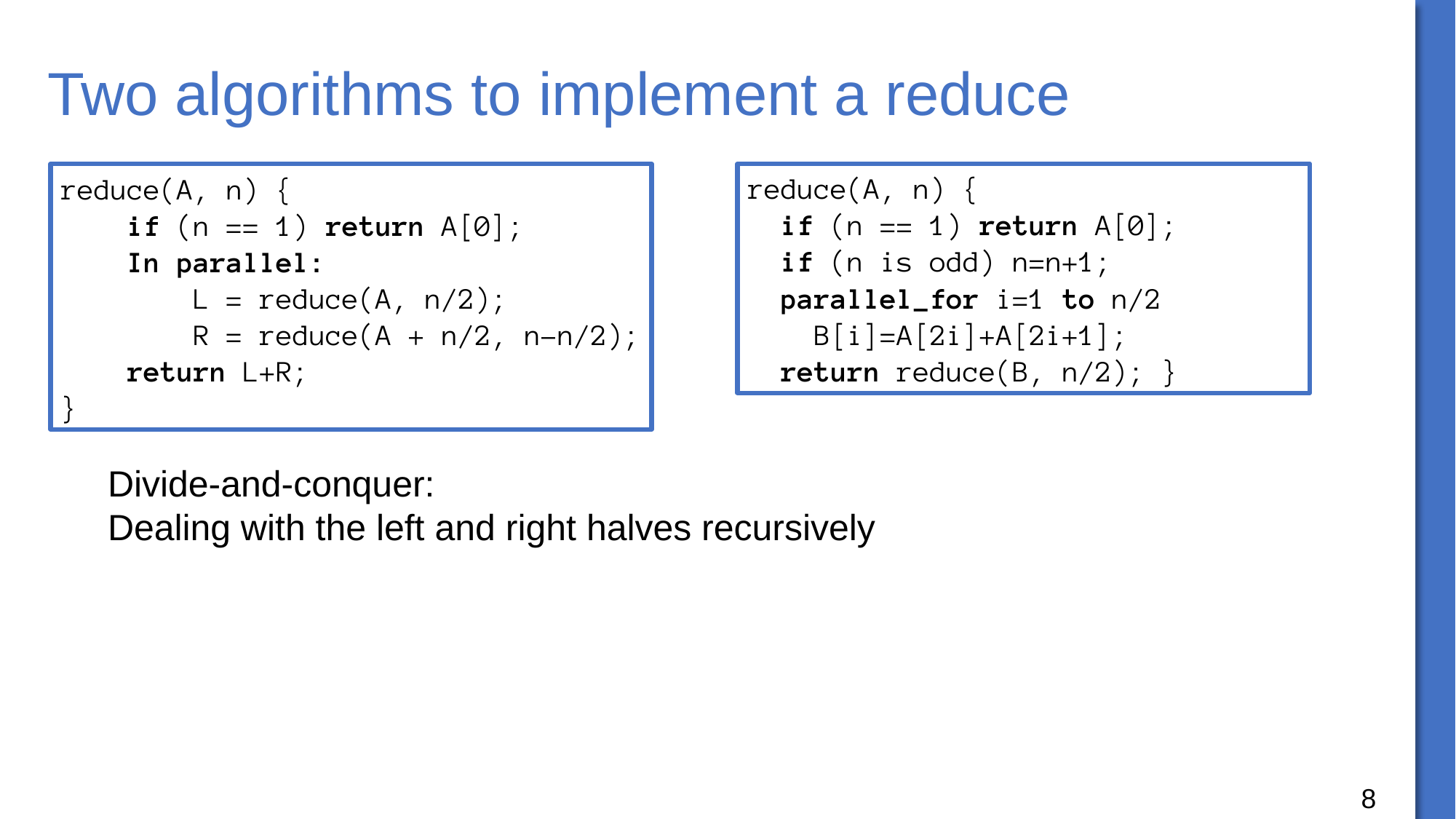

# Two algorithms to implement a reduce
reduce(A, n) {
    if (n == 1) return A[0];
    In parallel:
        L = reduce(A, n/2);
        R = reduce(A + n/2, n-n/2);
    return L+R;
}
reduce(A, n) {
  if (n == 1) return A[0];
  if (n is odd) n=n+1;
  parallel_for i=1 to n/2
    B[i]=A[2i]+A[2i+1];
  return reduce(B, n/2); }
Divide-and-conquer:
Dealing with the left and right halves recursively
8